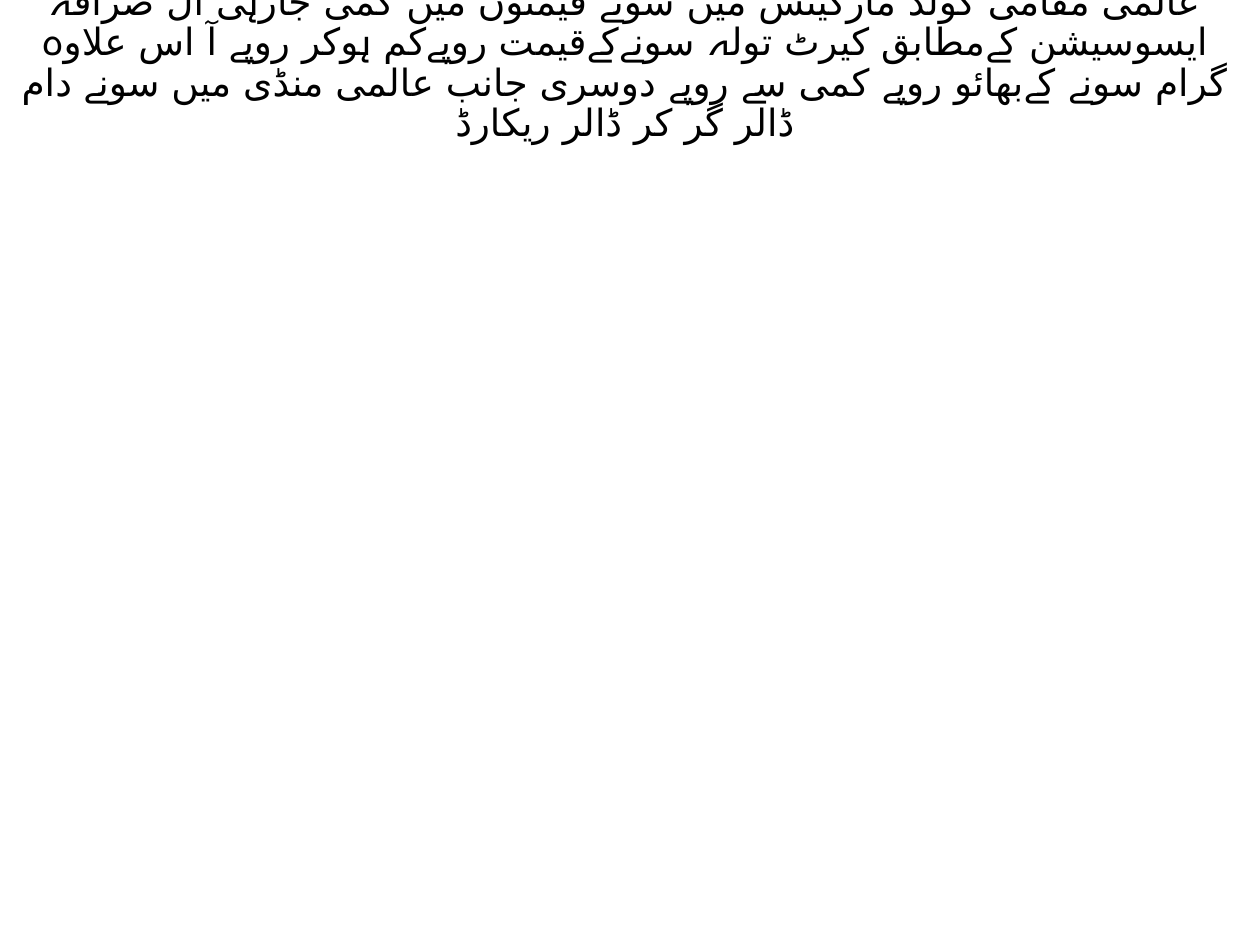

# عالمی مقامی گولڈ مارکیٹس میں سونے قیمتوں میں کمی جارہی آل صرافہ ایسوسیشن کےمطابق کیرٹ تولہ سونےکےقیمت روپےکم ہوکر روپے آ اس علاوہ گرام سونے کےبھائو روپے کمی سے روپے دوسری جانب عالمی منڈی میں سونے دام ڈالر گر کر ڈالر ریکارڈ